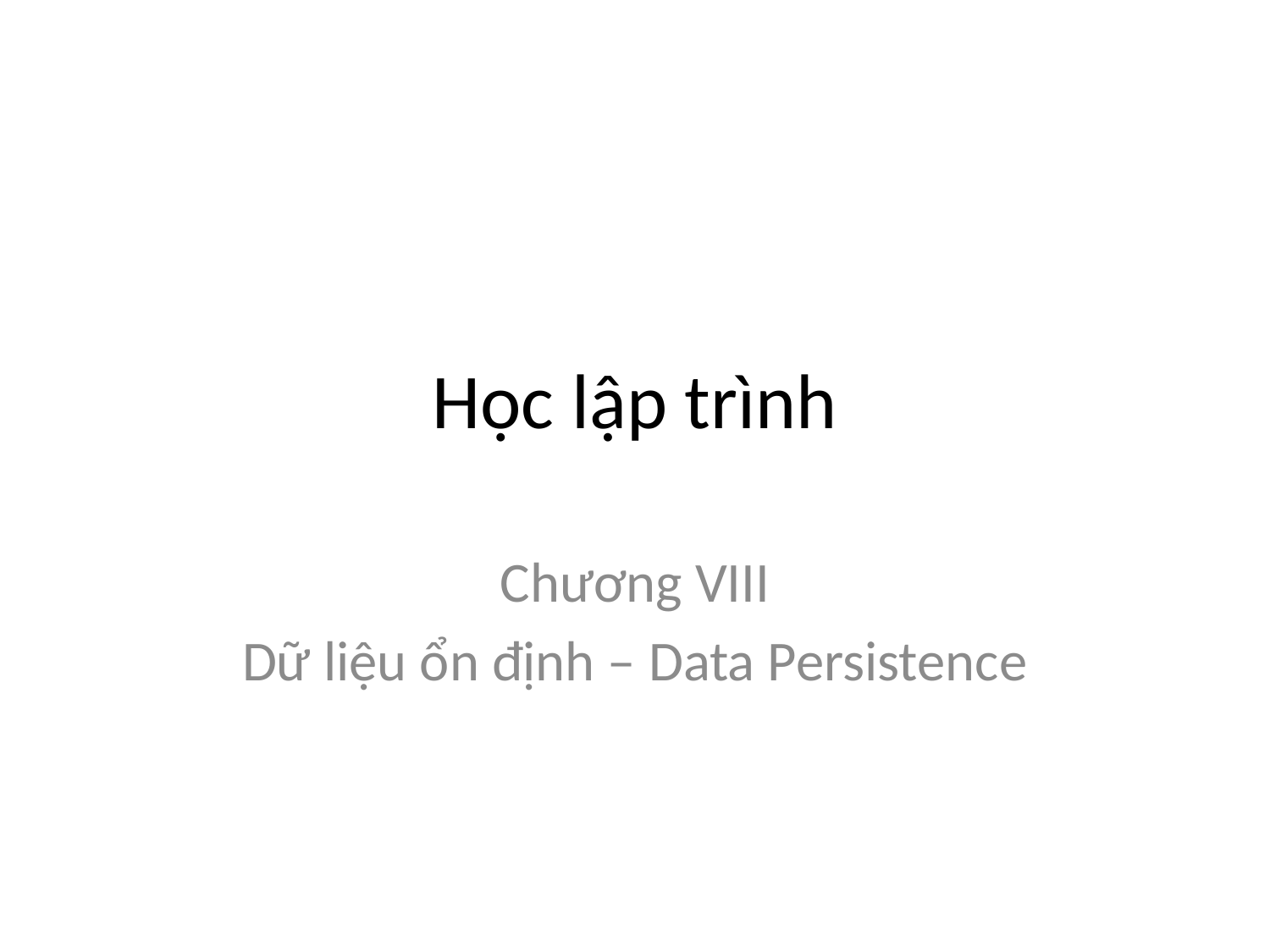

# Học lập trình
Chương VIII
Dữ liệu ổn định – Data Persistence